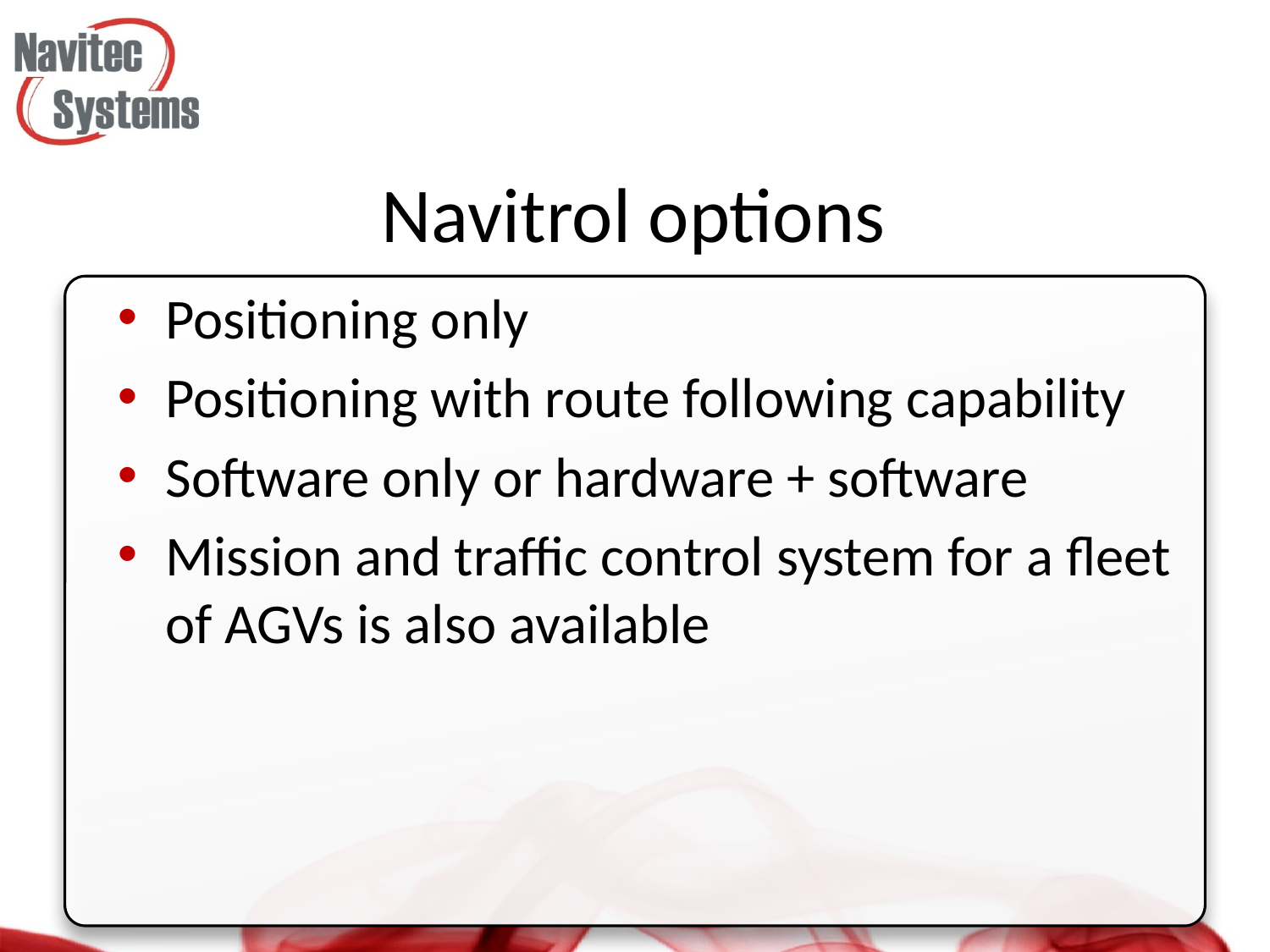

# Navitrol options
Positioning only
Positioning with route following capability
Software only or hardware + software
Mission and traffic control system for a fleet of AGVs is also available